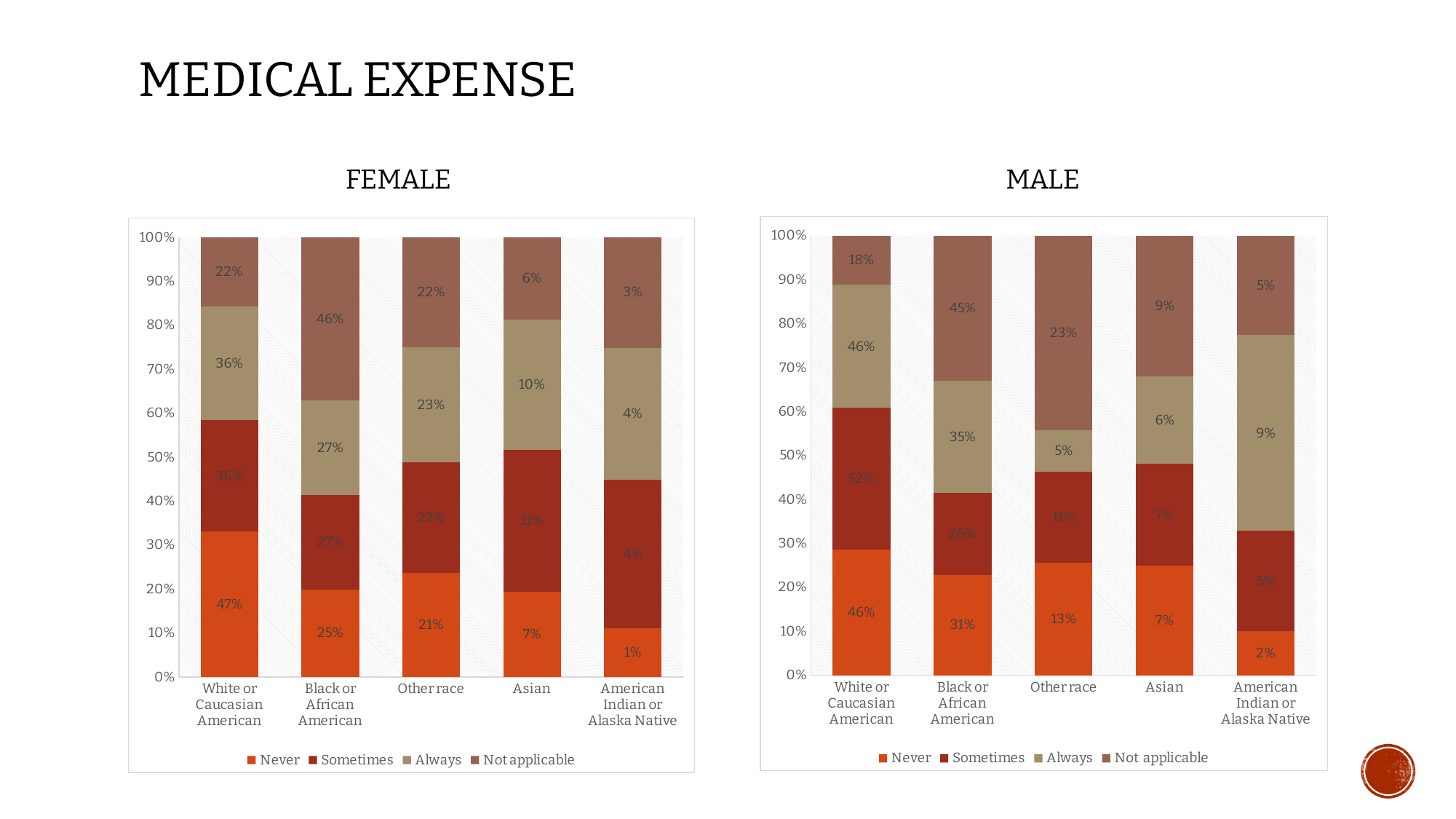

# MEDICAL EXPENSE
FEMALE
MALE

### Chart

| Category | Never | Sometimes | Always | Not  applicable |
|---|---|---|---|---|
| White or Caucasian American | 0.46464646464646464 | 0.5228426395939086 | 0.45528455284552843 | 0.18181818181818182 |
| Black or African American | 0.31313131313131315 | 0.25888324873096447 | 0.34959349593495936 | 0.45454545454545453 |
| Other race | 0.13131313131313133 | 0.1065989847715736 | 0.04878048780487805 | 0.22727272727272727 |
| Asian | 0.0707070707070707 | 0.06598984771573604 | 0.056910569105691054 | 0.09090909090909091 |
| American Indian or Alaska Native | 0.020202020202020204 | 0.04568527918781726 | 0.08943089430894309 | 0.045454545454545456 |

### Chart

| Category | Never | Sometimes | Always | Not applicable |
|---|---|---|---|---|
| White or Caucasian American | 0.46511627906976744 | 0.35733333333333334 | 0.36492890995260663 | 0.2222222222222222 |
| Black or African American | 0.24651162790697675 | 0.26666666666666666 | 0.26540284360189575 | 0.4603174603174603 |
| Other race | 0.20930232558139536 | 0.224 | 0.23222748815165878 | 0.2222222222222222 |
| Asian | 0.06511627906976744 | 0.10933333333333334 | 0.0995260663507109 | 0.06349206349206349 |
| American Indian or Alaska Native | 0.013953488372093023 | 0.042666666666666665 | 0.037914691943127965 | 0.031746031746031744 |